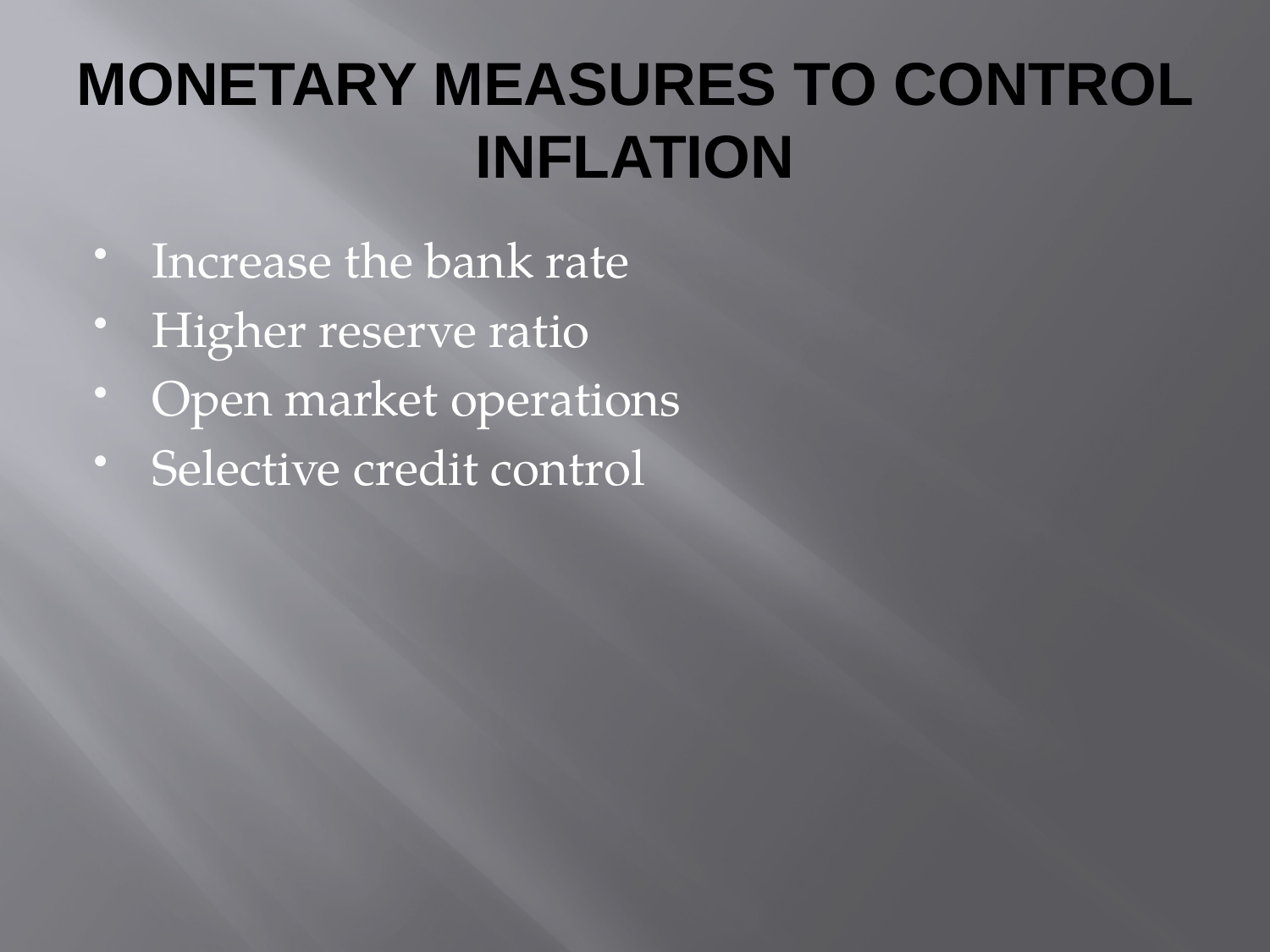

# MONETARY MEASURES TO CONTROL INFLATION
Increase the bank rate
Higher reserve ratio
Open market operations
Selective credit control